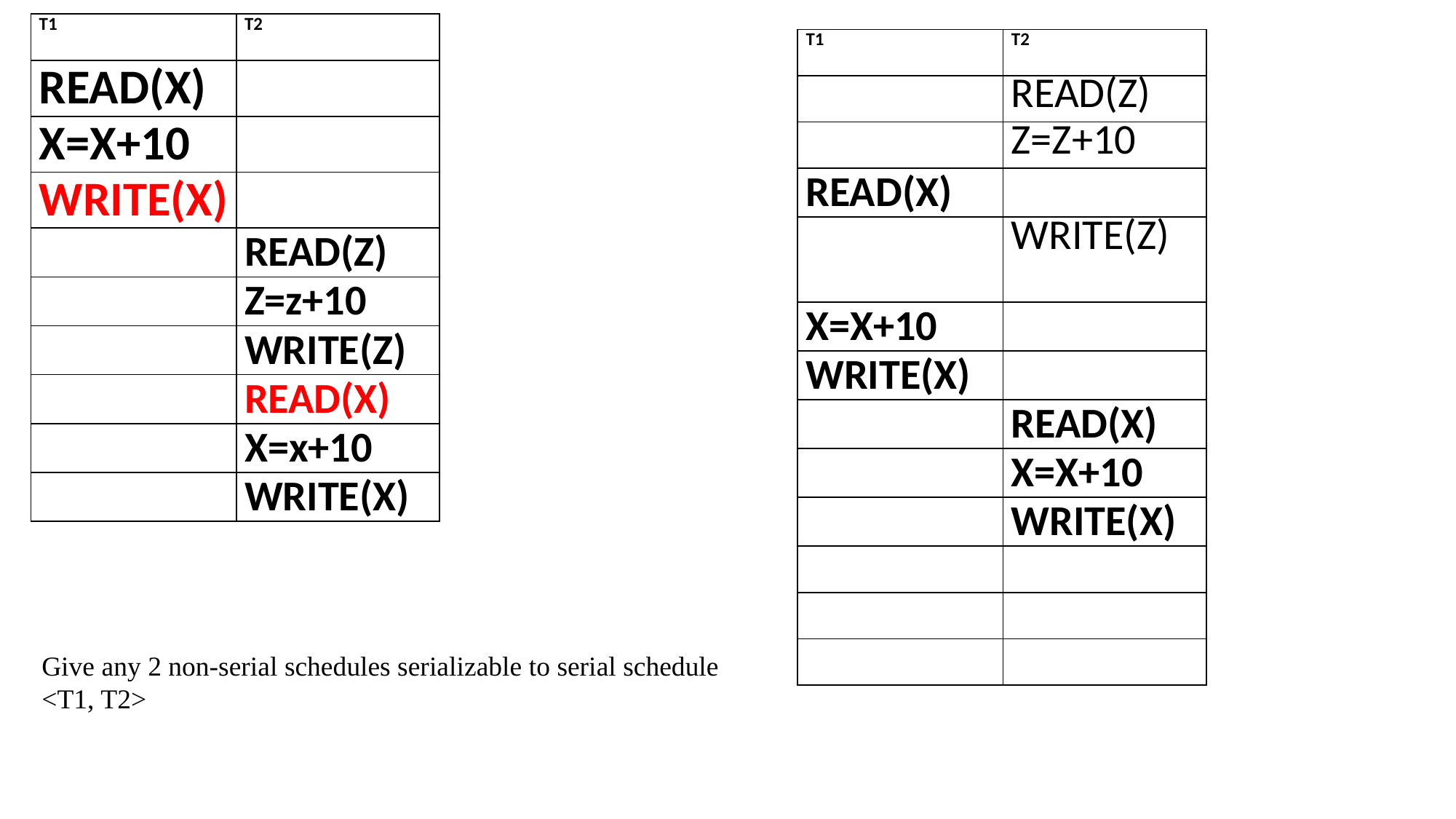

| T1 | T2 |
| --- | --- |
| READ(X) |  |
| X=X+10 |  |
| WRITE(X) |  |
|  | READ(Z) |
|  | Z=z+10 |
|  | WRITE(Z) |
|  | READ(X) |
|  | X=x+10 |
|  | WRITE(X) |
| T1 | T2 |
| --- | --- |
|  | READ(Z) |
|  | Z=Z+10 |
| READ(X) |  |
|  | WRITE(Z) |
| X=X+10 |  |
| WRITE(X) |  |
|  | READ(X) |
|  | X=X+10 |
|  | WRITE(X) |
|  |  |
|  |  |
|  |  |
Give any 2 non-serial schedules serializable to serial schedule <T1, T2>